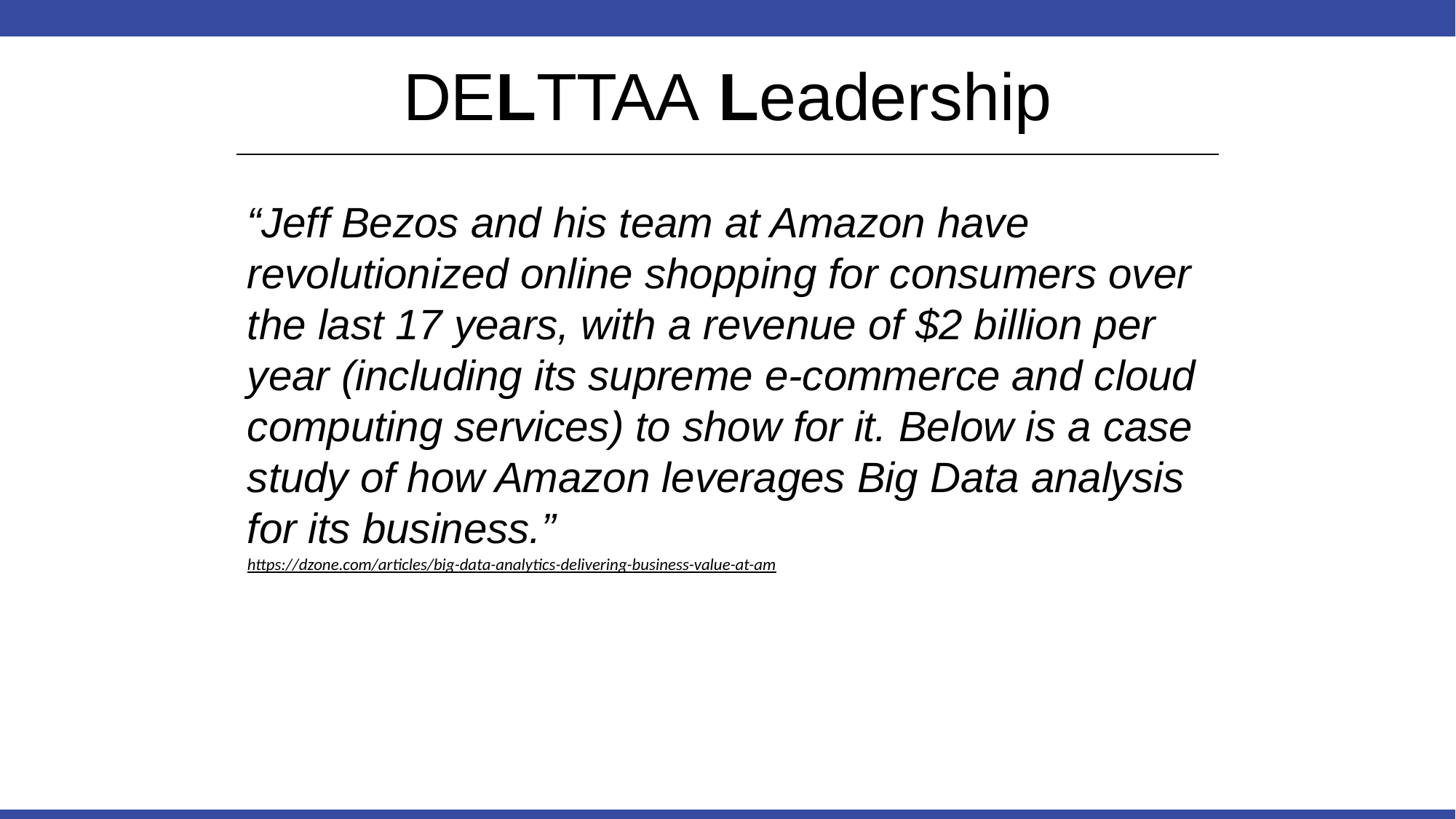

# DELTTAA Leadership

“Jeff Bezos and his team at Amazon have revolutionized online shopping for consumers over the last 17 years, with a revenue of $2 billion per year (including its supreme e-commerce and cloud computing services) to show for it. Below is a case study of how Amazon leverages Big Data analysis for its business.”
https://dzone.com/articles/big-data-analytics-delivering-business-value-at-am